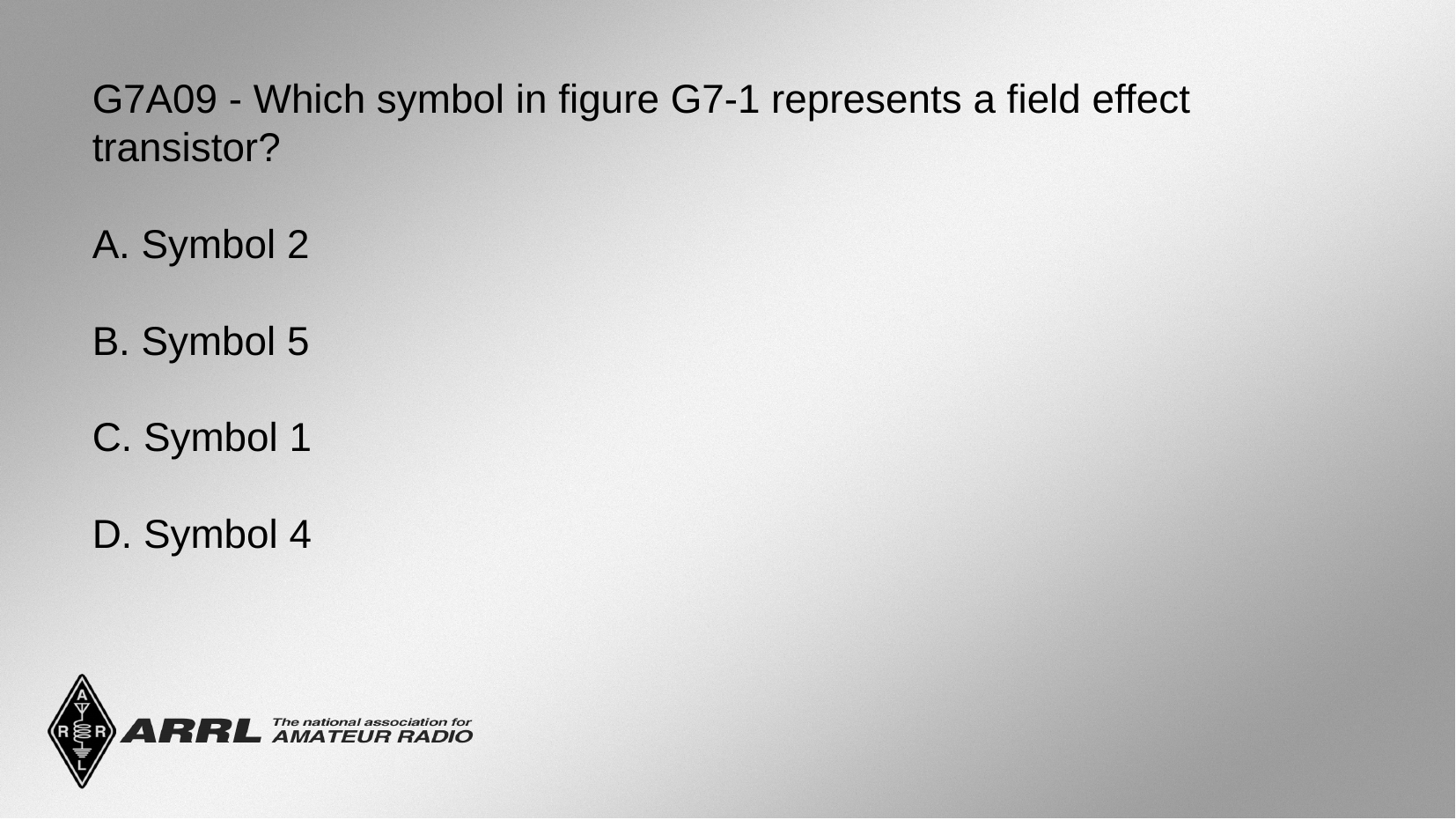

G7A09 - Which symbol in figure G7-1 represents a field effect transistor?

A. Symbol 2

B. Symbol 5

C. Symbol 1

D. Symbol 4